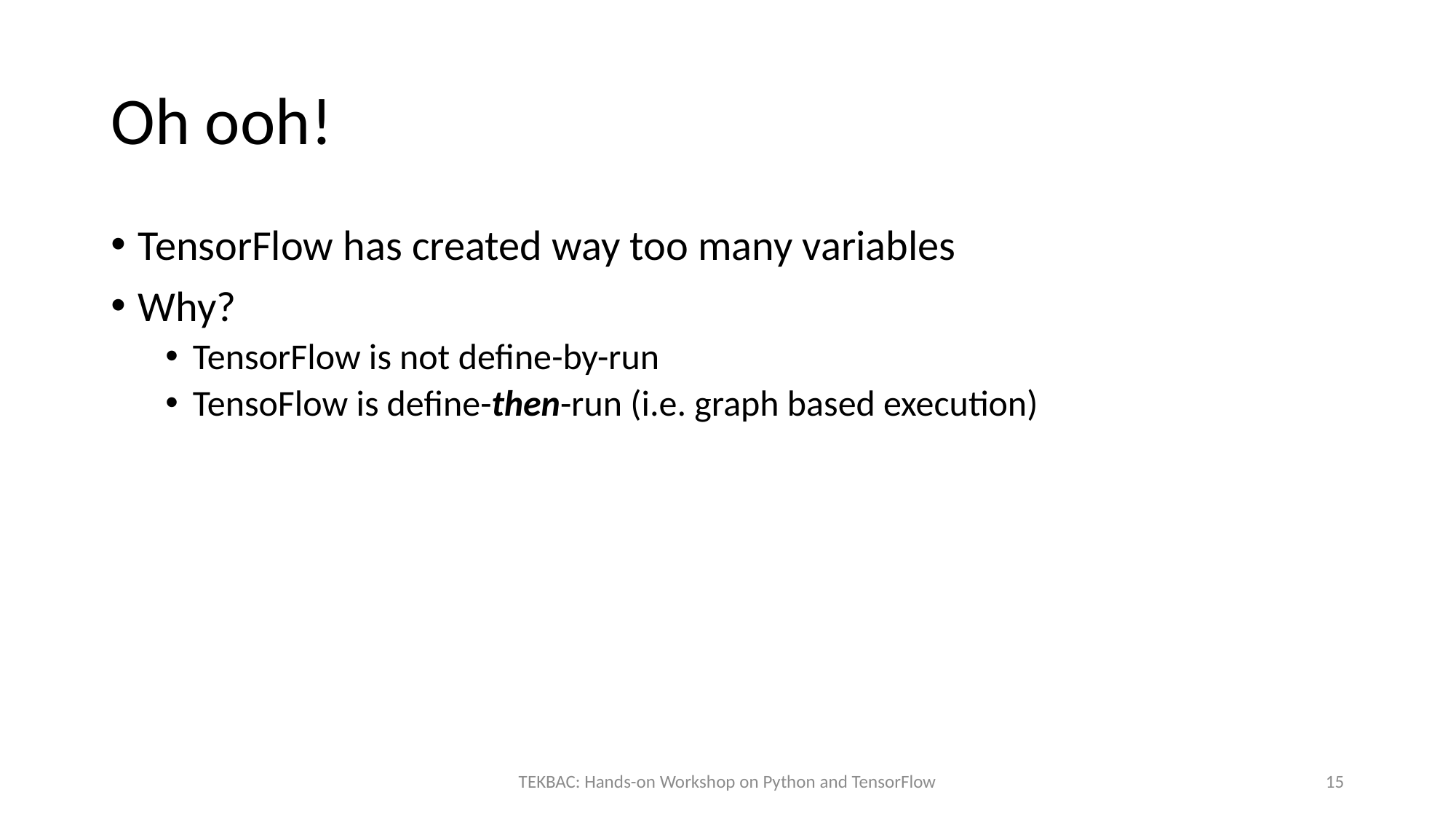

# Oh ooh!
TensorFlow has created way too many variables
Why?
TensorFlow is not define-by-run
TensoFlow is define-then-run (i.e. graph based execution)
TEKBAC: Hands-on Workshop on Python and TensorFlow
15